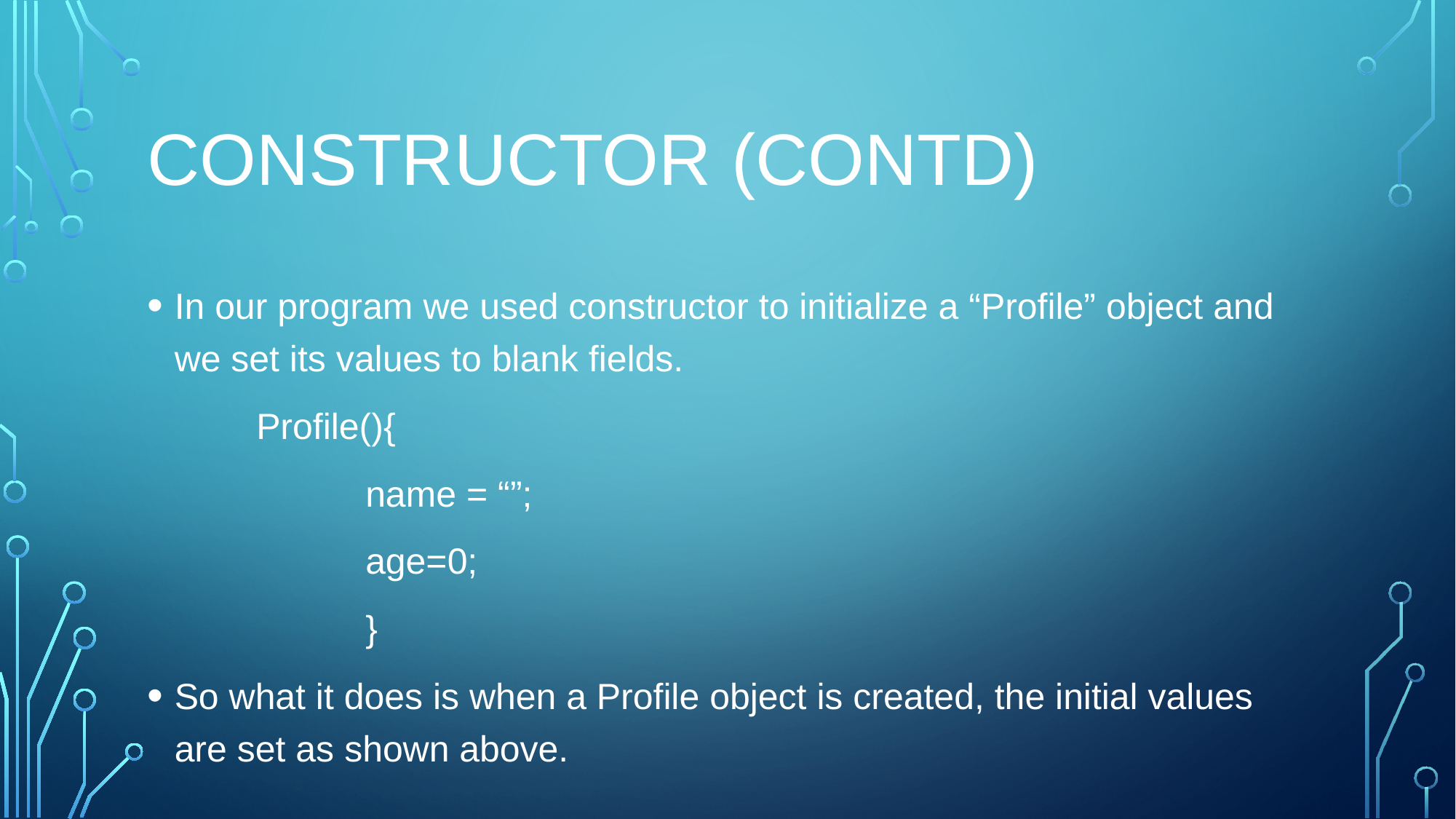

# CONSTRUCTOR (CONTD)
In our program we used constructor to initialize a “Profile” object and we set its values to blank fields.
	Profile(){
		name = “”;
		age=0;
		}
So what it does is when a Profile object is created, the initial values are set as shown above.